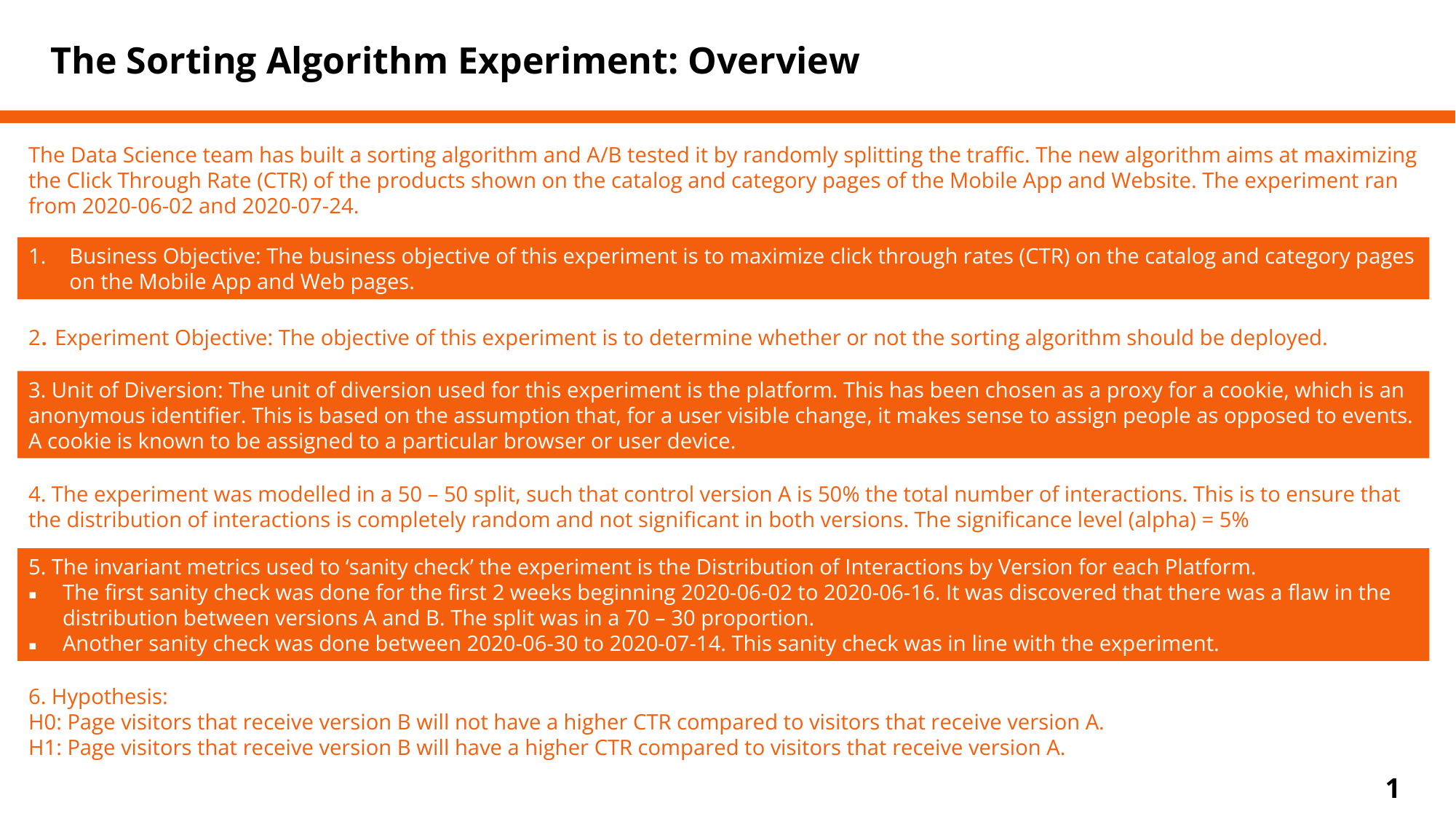

The Sorting Algorithm Experiment: Overview

The Data Science team has built a sorting algorithm and A/B tested it by randomly splitting the traffic. The new algorithm aims at maximizing the Click Through Rate (CTR) of the products shown on the catalog and category pages of the Mobile App and Website. The experiment ran from 2020-06-02 and 2020-07-24.
Business Objective: The business objective of this experiment is to maximize click through rates (CTR) on the catalog and category pages on the Mobile App and Web pages.
2. Experiment Objective: The objective of this experiment is to determine whether or not the sorting algorithm should be deployed.
3. Unit of Diversion: The unit of diversion used for this experiment is the platform. This has been chosen as a proxy for a cookie, which is an anonymous identifier. This is based on the assumption that, for a user visible change, it makes sense to assign people as opposed to events. A cookie is known to be assigned to a particular browser or user device.
4. The experiment was modelled in a 50 – 50 split, such that control version A is 50% the total number of interactions. This is to ensure that the distribution of interactions is completely random and not significant in both versions. The significance level (alpha) = 5%
5. The invariant metrics used to ‘sanity check’ the experiment is the Distribution of Interactions by Version for each Platform.
The first sanity check was done for the first 2 weeks beginning 2020-06-02 to 2020-06-16. It was discovered that there was a flaw in the distribution between versions A and B. The split was in a 70 – 30 proportion.
Another sanity check was done between 2020-06-30 to 2020-07-14. This sanity check was in line with the experiment.
6. Hypothesis:
H0: Page visitors that receive version B will not have a higher CTR compared to visitors that receive version A.
H1: Page visitors that receive version B will have a higher CTR compared to visitors that receive version A.
1